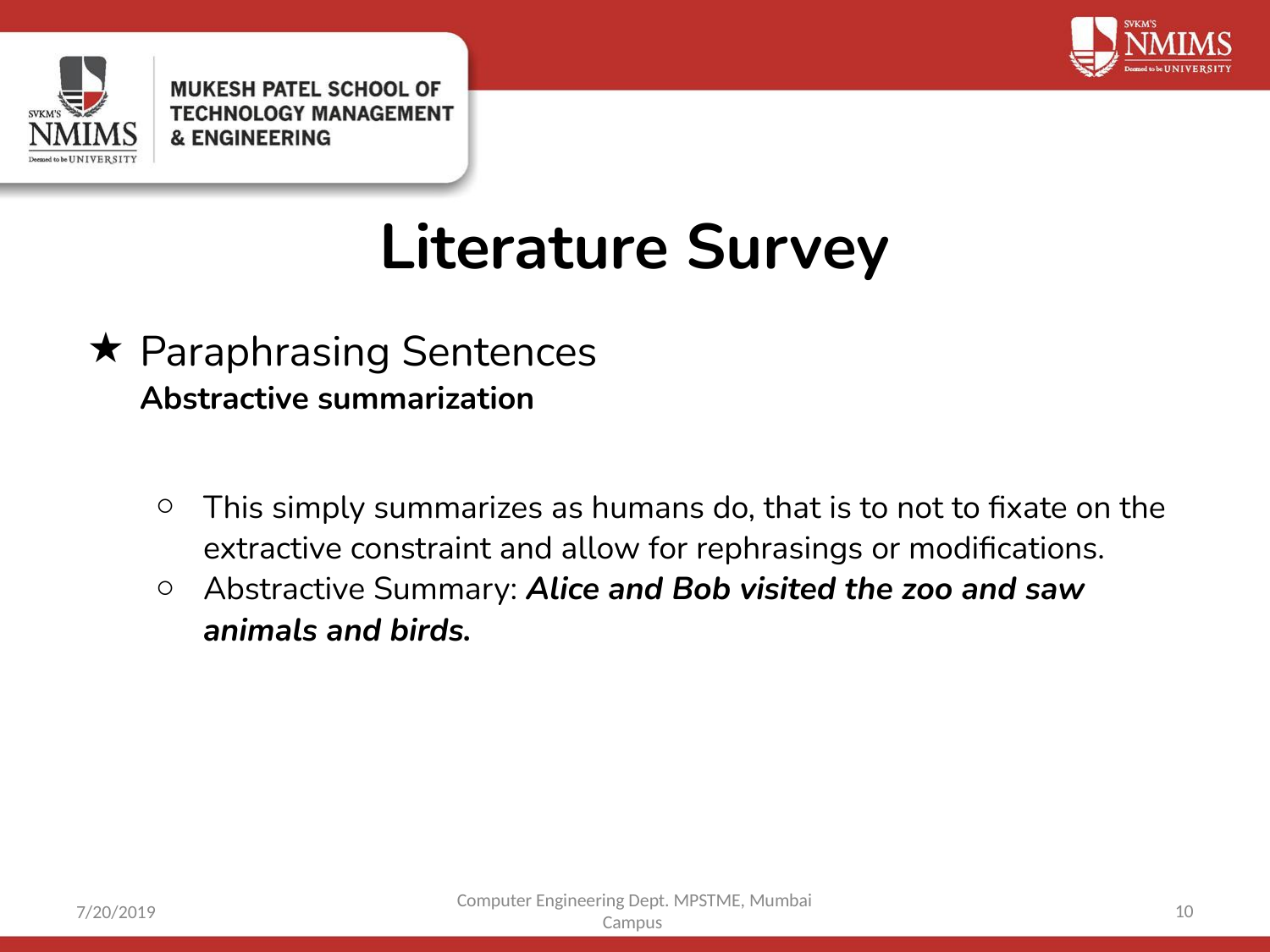

# Literature Survey
Paraphrasing Sentences
Abstractive summarization

This simply summarizes as humans do, that is to not to fixate on the extractive constraint and allow for rephrasings or modifications.
Abstractive Summary: Alice and Bob visited the zoo and saw animals and birds.

Computer Engineering Dept. MPSTME, Mumbai Campus
10
7/20/2019